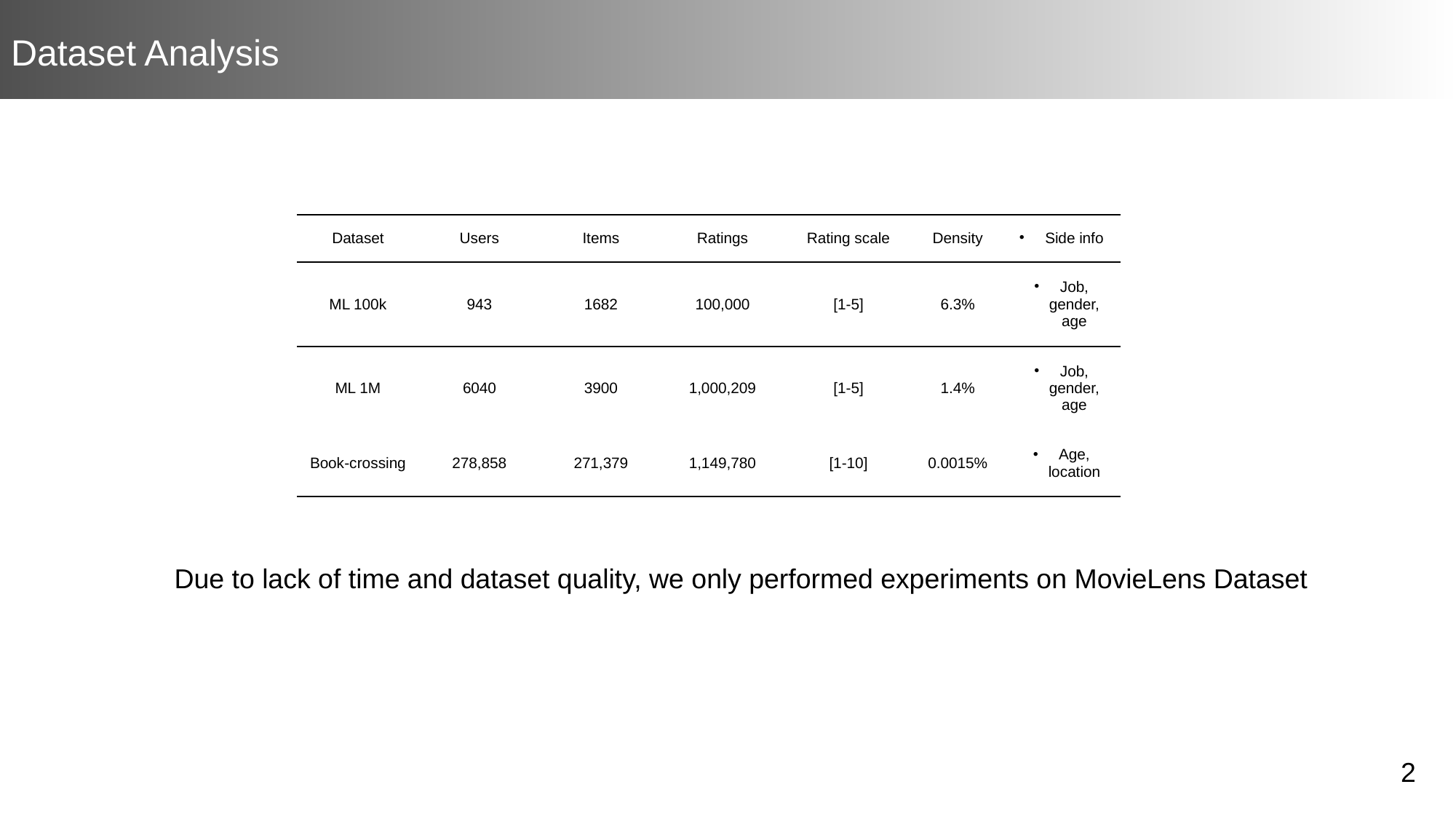

Dataset Analysis
| Dataset | Users | Items | Ratings | Rating scale | Density | Side info |
| --- | --- | --- | --- | --- | --- | --- |
| ML 100k | 943 | 1682 | 100,000 | [1-5] | 6.3% | Job, gender, age |
| ML 1M | 6040 | 3900 | 1,000,209 | [1-5] | 1.4% | Job, gender, age |
| Book-crossing | 278,858 | 271,379 | 1,149,780 | [1-10] | 0.0015% | Age, location |
Due to lack of time and dataset quality, we only performed experiments on MovieLens Dataset
2